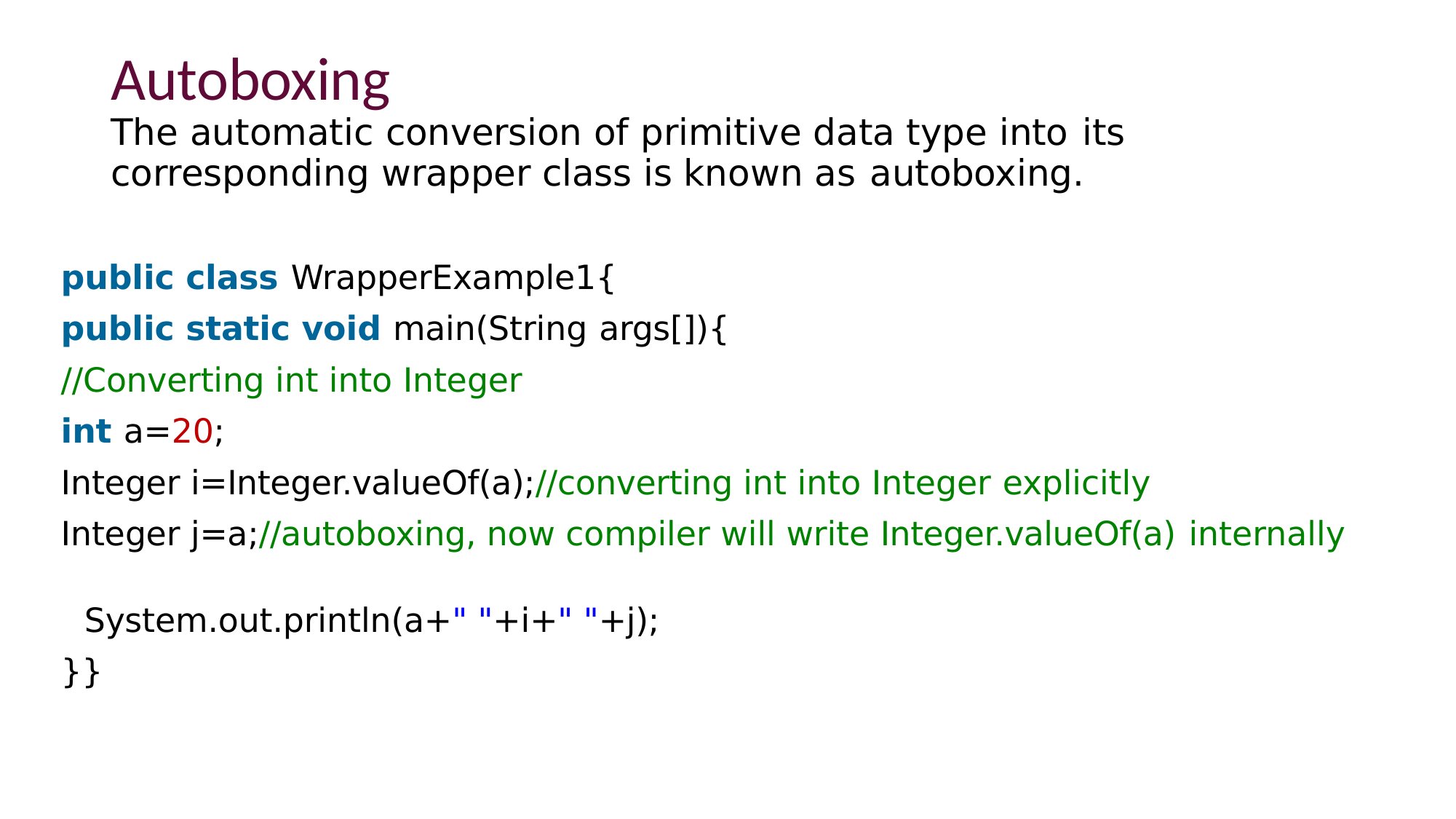

# Autoboxing
The automatic conversion of primitive data type into its
corresponding wrapper class is known as autoboxing.

public class WrapperExample1{
public static void main(String args[]){
//Converting int into Integer
int a=20;
Integer i=Integer.valueOf(a);//converting int into Integer explicitly
Integer j=a;//autoboxing, now compiler will write Integer.valueOf(a) internally

System.out.println(a+" "+i+" "+j);
}}